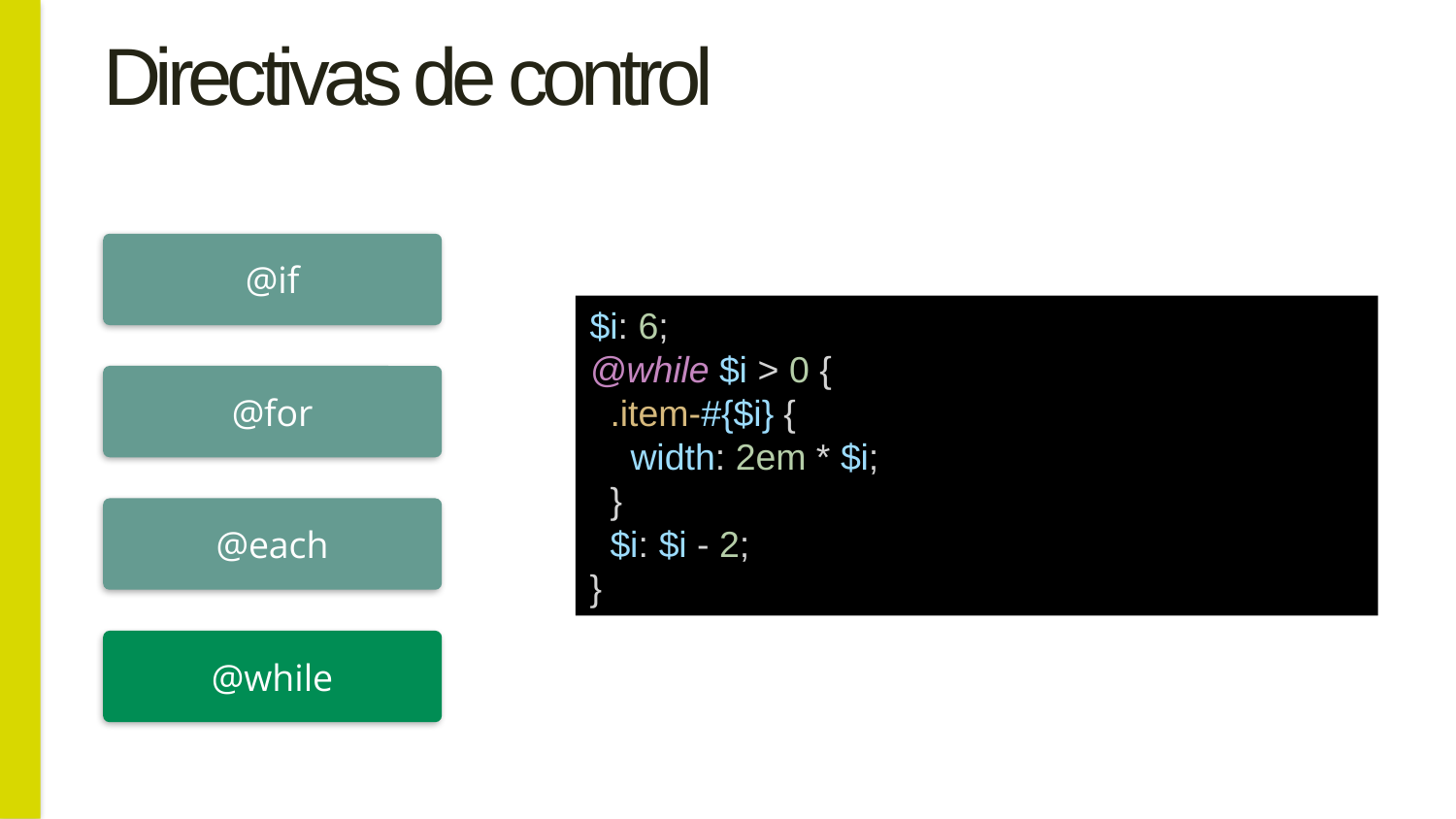

# Directivas de control
@if
$i: 6;
@while $i > 0 {
  .item-#{$i} {
    width: 2em * $i;
  }
  $i: $i - 2;
}
@for
@each
@while